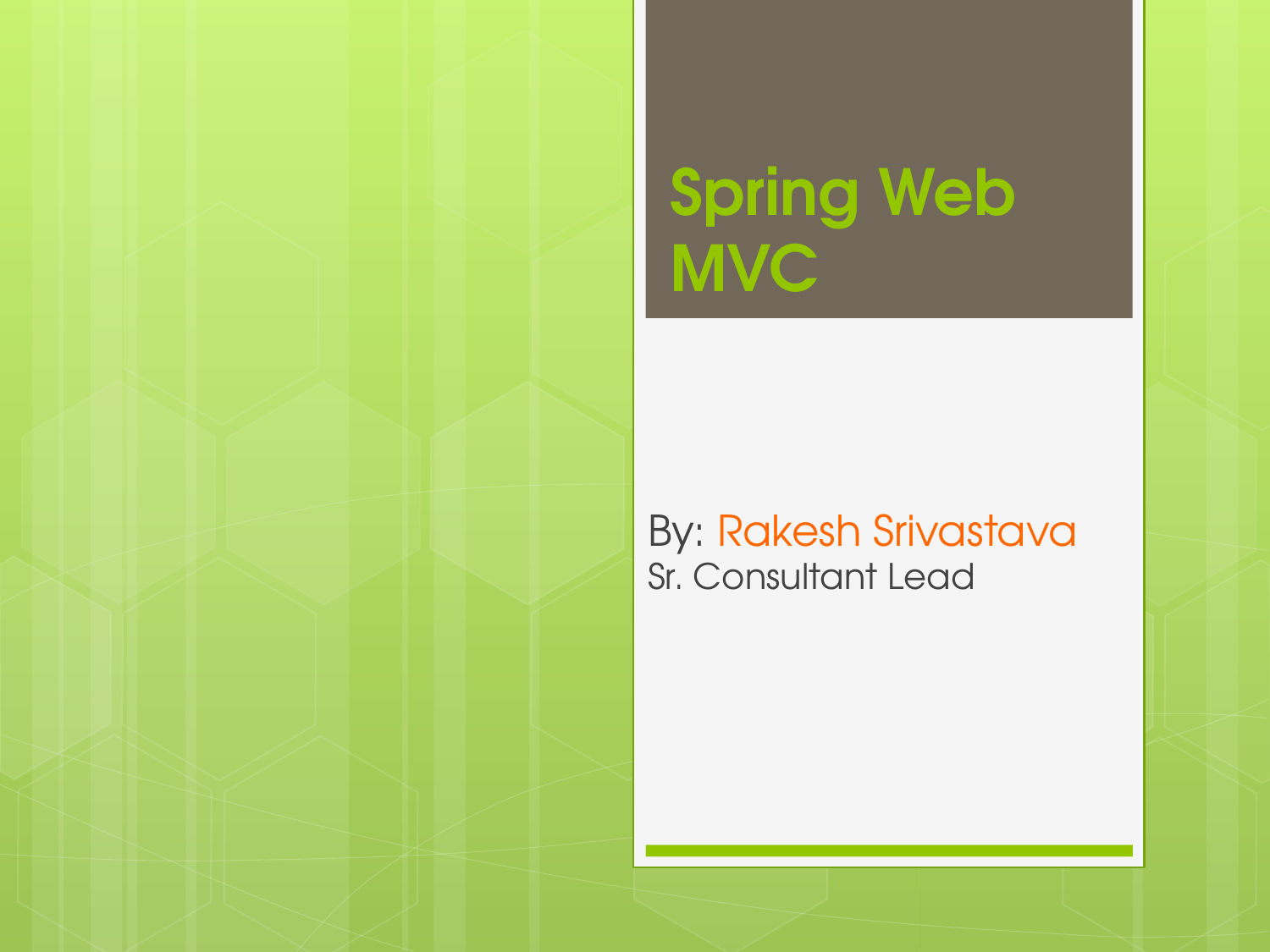

# Spring Web MVC
By: Rakesh Srivastava
Sr. Consultant Lead